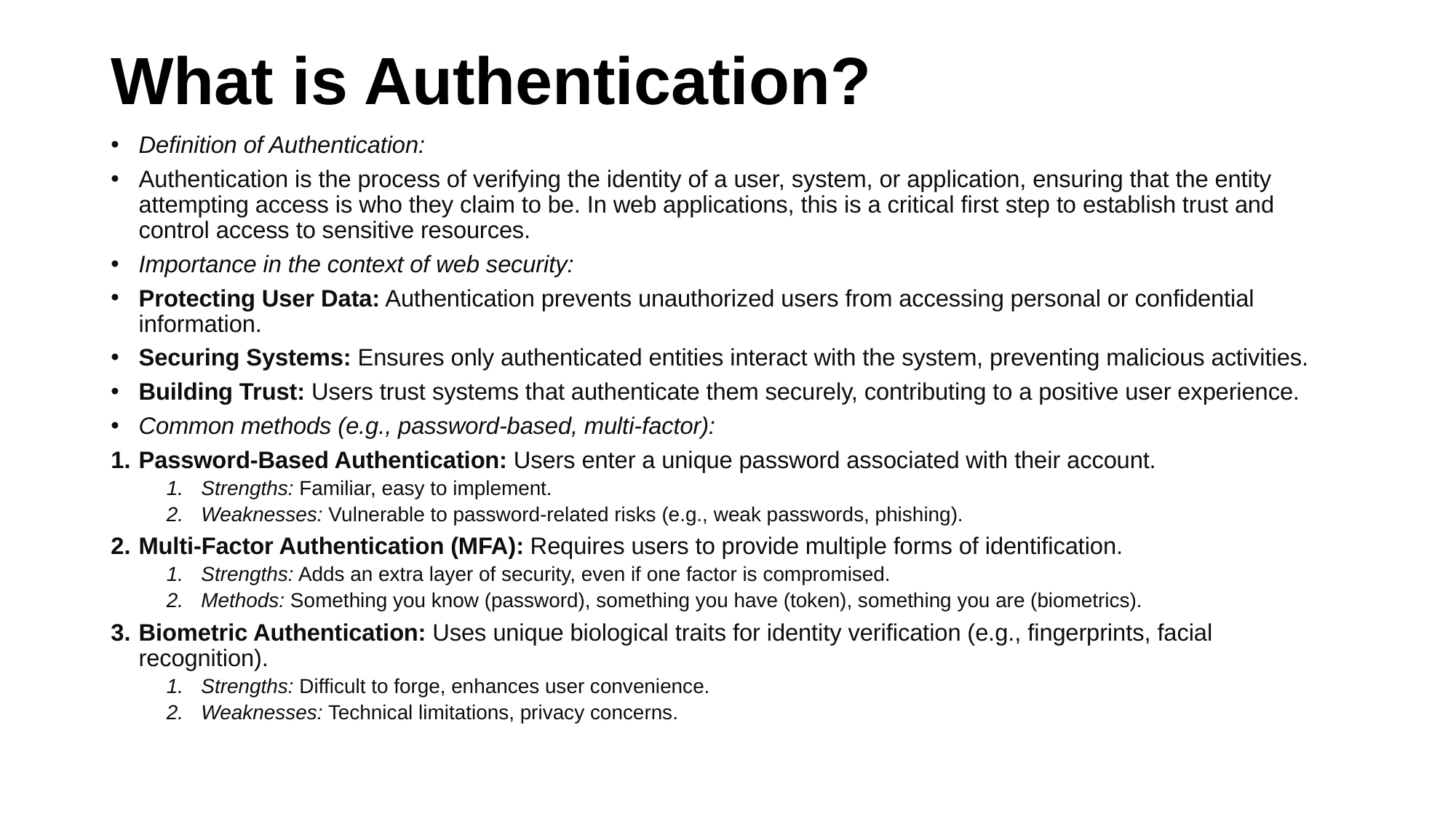

# What is Authentication?
Definition of Authentication:
Authentication is the process of verifying the identity of a user, system, or application, ensuring that the entity attempting access is who they claim to be. In web applications, this is a critical first step to establish trust and control access to sensitive resources.
Importance in the context of web security:
Protecting User Data: Authentication prevents unauthorized users from accessing personal or confidential information.
Securing Systems: Ensures only authenticated entities interact with the system, preventing malicious activities.
Building Trust: Users trust systems that authenticate them securely, contributing to a positive user experience.
Common methods (e.g., password-based, multi-factor):
Password-Based Authentication: Users enter a unique password associated with their account.
Strengths: Familiar, easy to implement.
Weaknesses: Vulnerable to password-related risks (e.g., weak passwords, phishing).
Multi-Factor Authentication (MFA): Requires users to provide multiple forms of identification.
Strengths: Adds an extra layer of security, even if one factor is compromised.
Methods: Something you know (password), something you have (token), something you are (biometrics).
Biometric Authentication: Uses unique biological traits for identity verification (e.g., fingerprints, facial recognition).
Strengths: Difficult to forge, enhances user convenience.
Weaknesses: Technical limitations, privacy concerns.